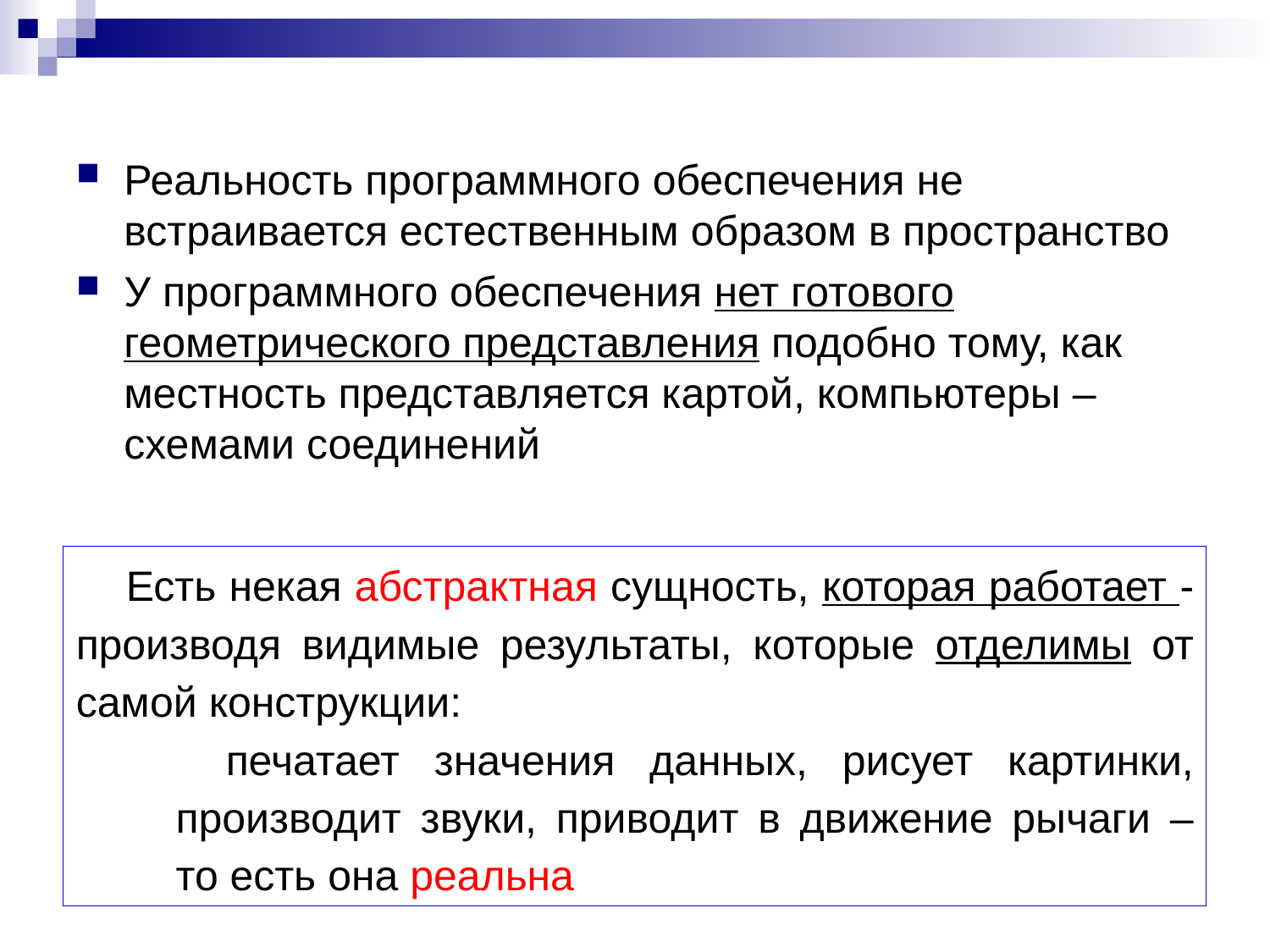

Реальность программного обеспечения не встраивается естественным образом в пространство
У программного обеспечения нет готового геометрического представления подобно тому, как местность представляется картой, компьютеры – схемами соединений
Есть некая абстрактная сущность, которая работает - производя видимые результаты, которые отделимы от самой конструкции:
печатает значения данных, рисует картинки, производит звуки, приводит в движение рычаги – то есть она реальна